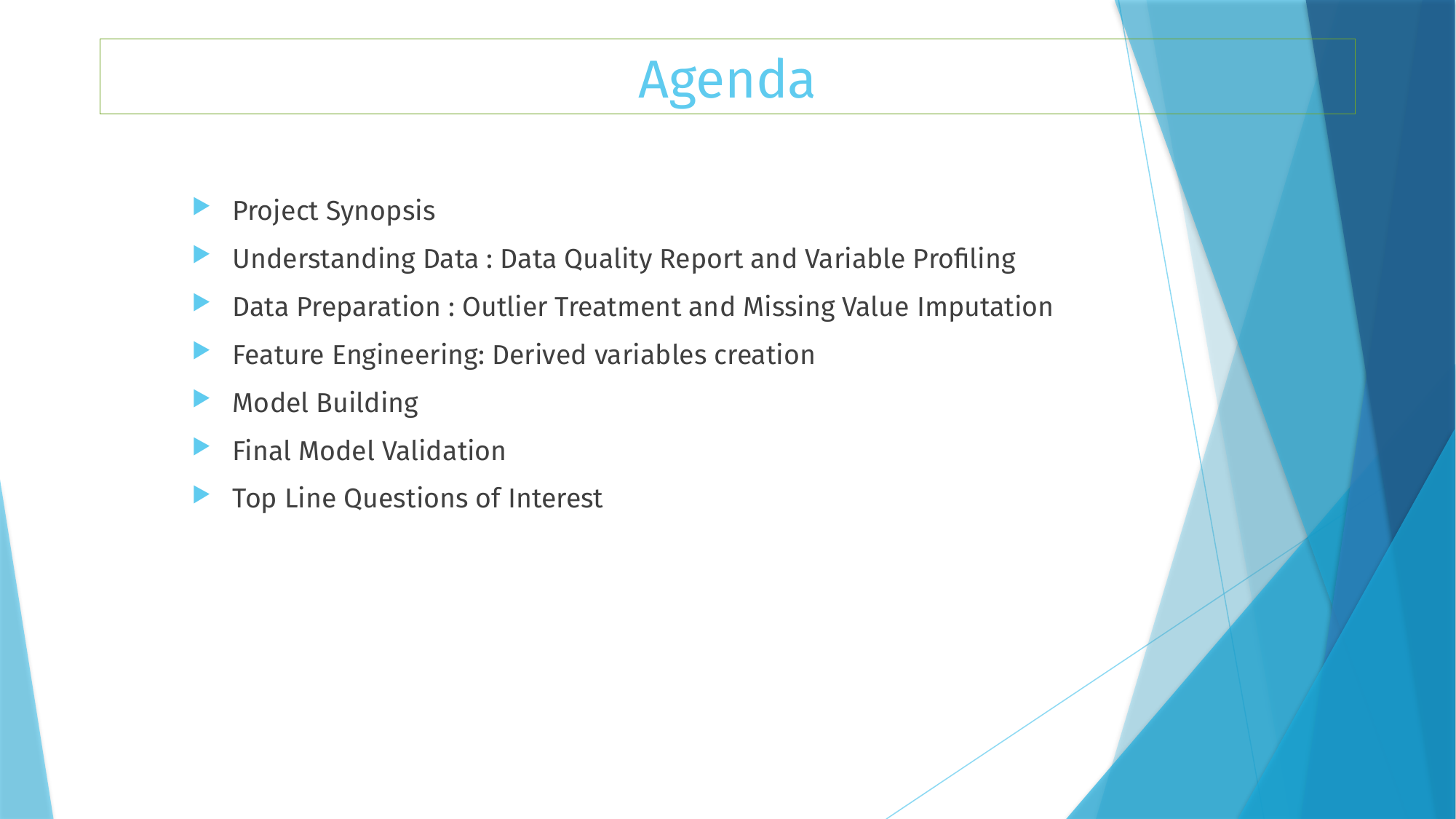

# Agenda

Project Synopsis
Understanding Data : Data Quality Report and Variable Profiling
Data Preparation : Outlier Treatment and Missing Value Imputation
Feature Engineering: Derived variables creation
Model Building
Final Model Validation
Top Line Questions of Interest